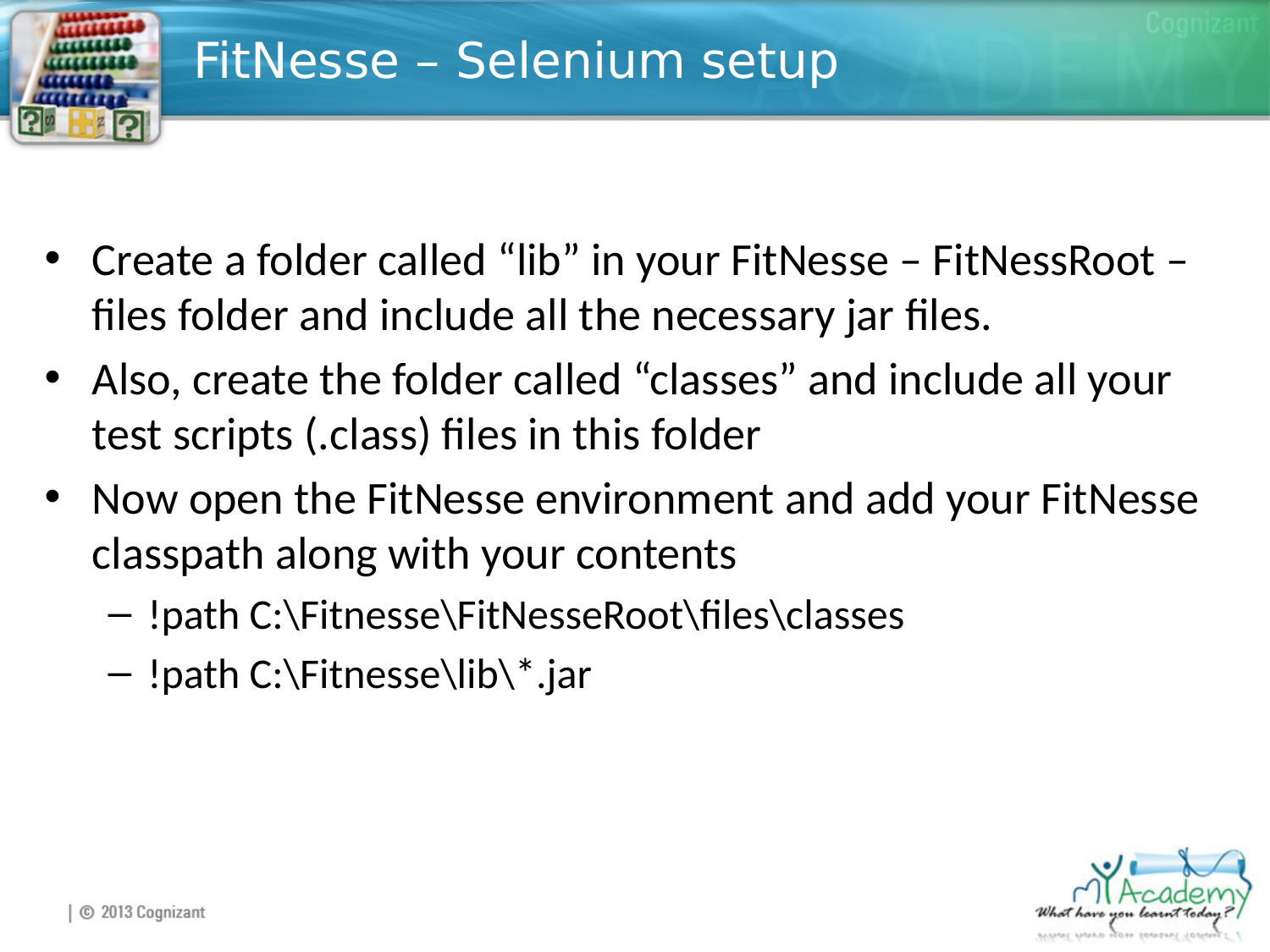

# FitNesse – Selenium setup
Create a folder called “lib” in your FitNesse – FitNessRoot – files folder and include all the necessary jar files.
Also, create the folder called “classes” and include all your test scripts (.class) files in this folder
Now open the FitNesse environment and add your FitNesse classpath along with your contents
!path C:\Fitnesse\FitNesseRoot\files\classes
!path C:\Fitnesse\lib\*.jar